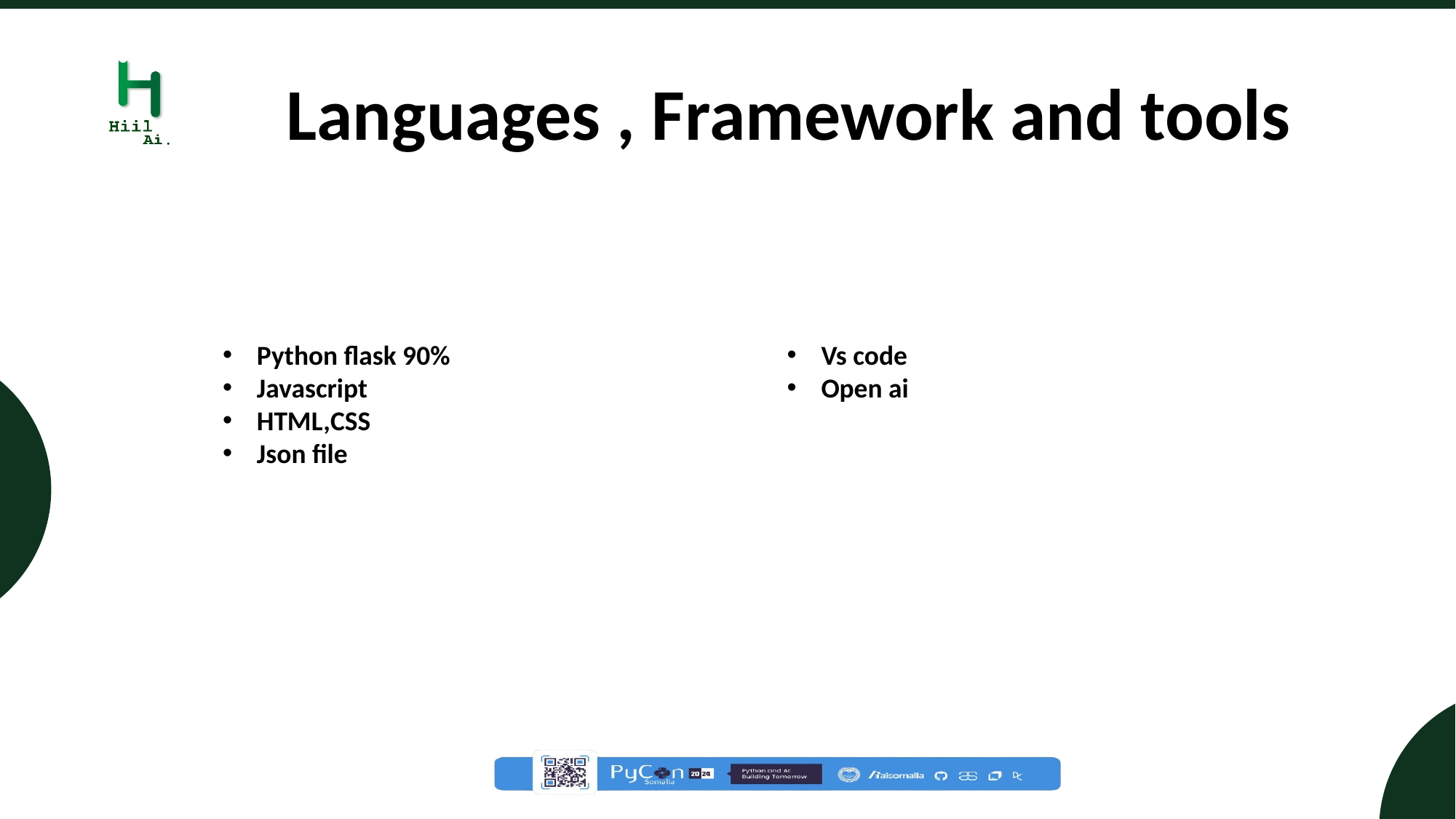

Languages , Framework and tools
Python flask 90%
Javascript
HTML,CSS
Json file
Vs code
Open ai